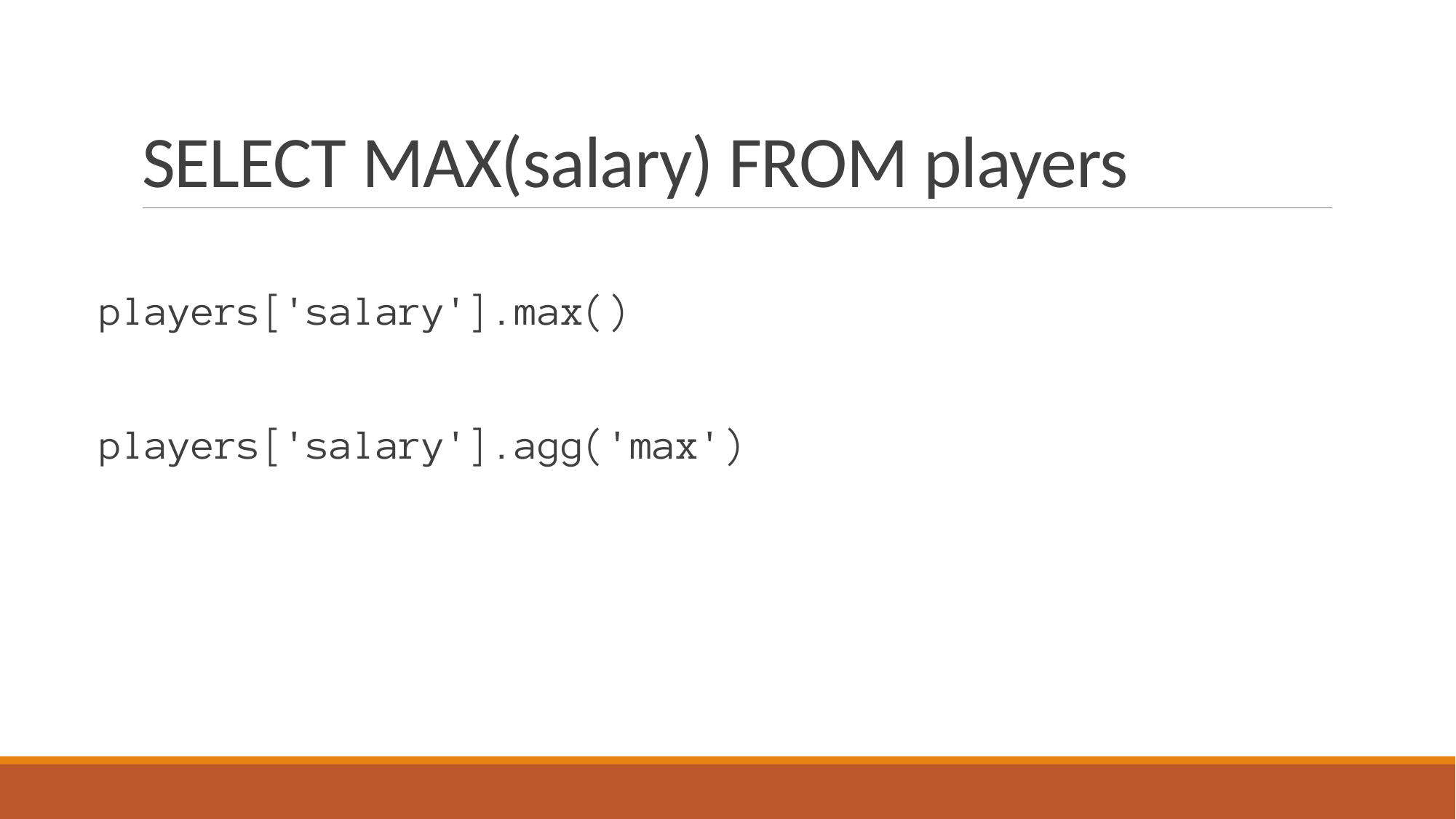

# SELECT MAX(salary) FROM players

players['salary'].max()

players['salary'].agg('max')